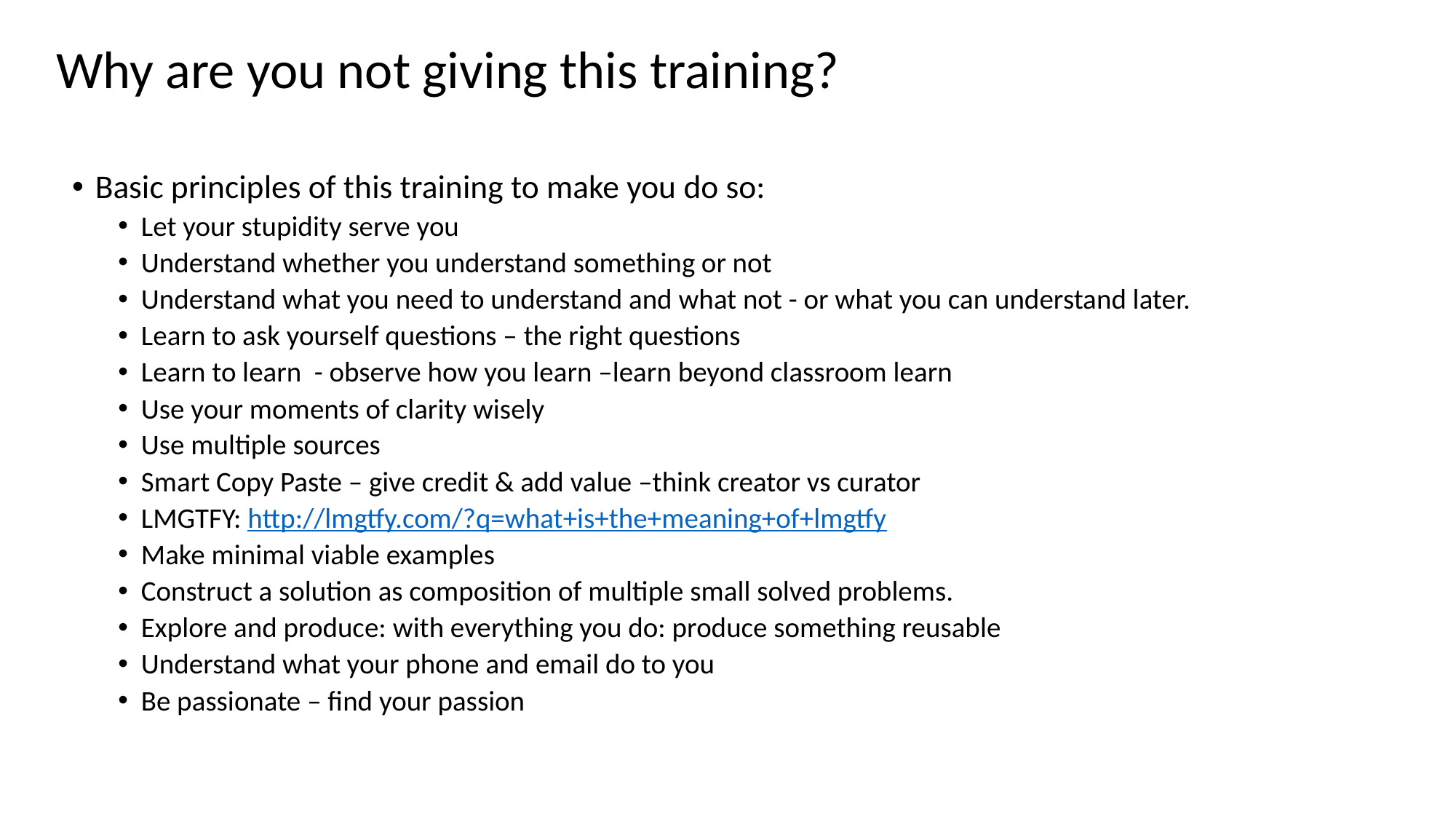

# Why are you not giving this training?
Basic principles of this training to make you do so:
Let your stupidity serve you
Understand whether you understand something or not
Understand what you need to understand and what not - or what you can understand later.
Learn to ask yourself questions – the right questions
Learn to learn  - observe how you learn –learn beyond classroom learn
Use your moments of clarity wisely
Use multiple sources
Smart Copy Paste – give credit & add value –think creator vs curator
LMGTFY: http://lmgtfy.com/?q=what+is+the+meaning+of+lmgtfy
Make minimal viable examples
Construct a solution as composition of multiple small solved problems.
Explore and produce: with everything you do: produce something reusable
Understand what your phone and email do to you
Be passionate – find your passion